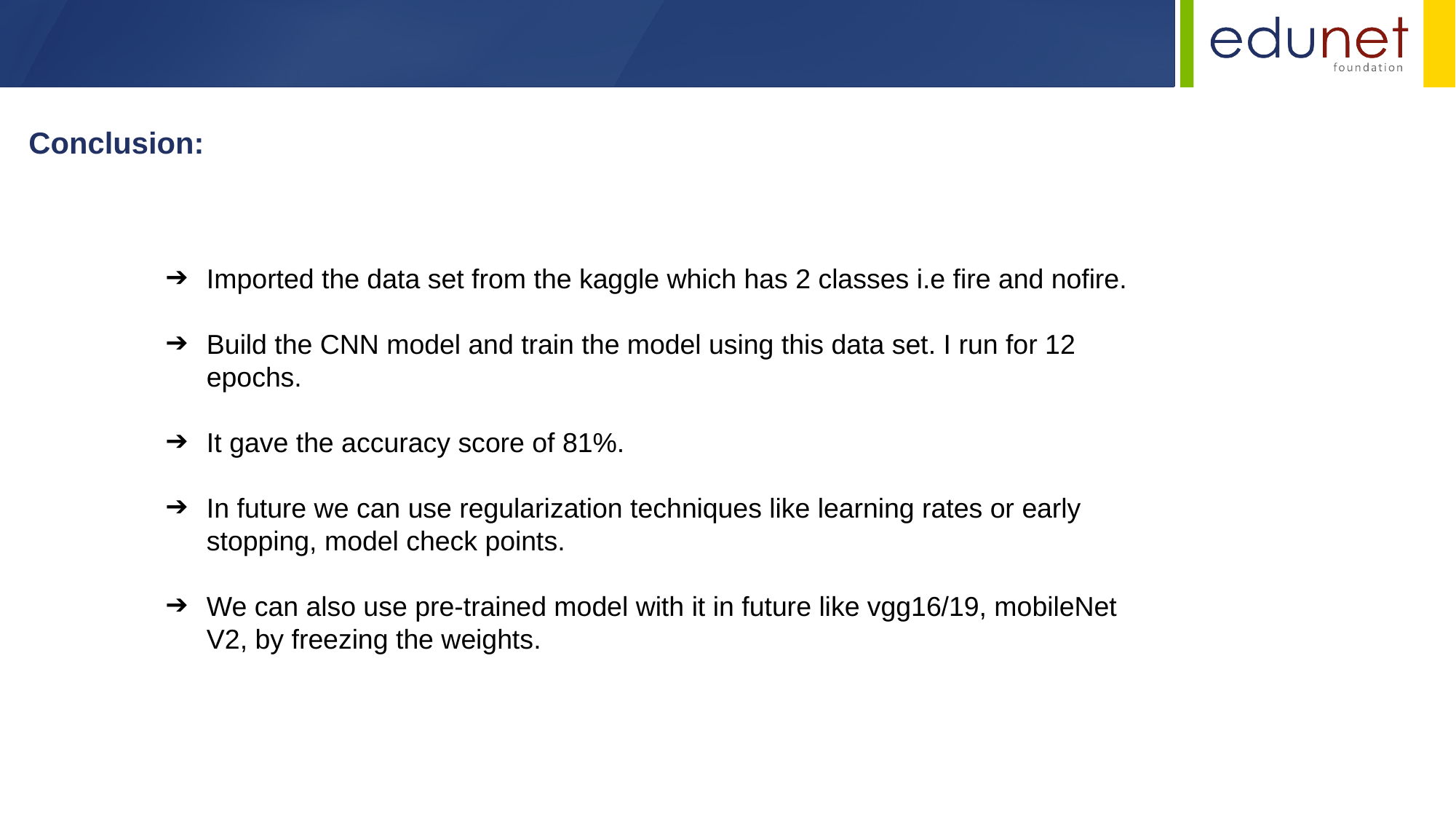

Conclusion:
Imported the data set from the kaggle which has 2 classes i.e fire and nofire.

Build the CNN model and train the model using this data set. I run for 12 epochs.

It gave the accuracy score of 81%.

In future we can use regularization techniques like learning rates or early stopping, model check points.

We can also use pre-trained model with it in future like vgg16/19, mobileNet V2, by freezing the weights.